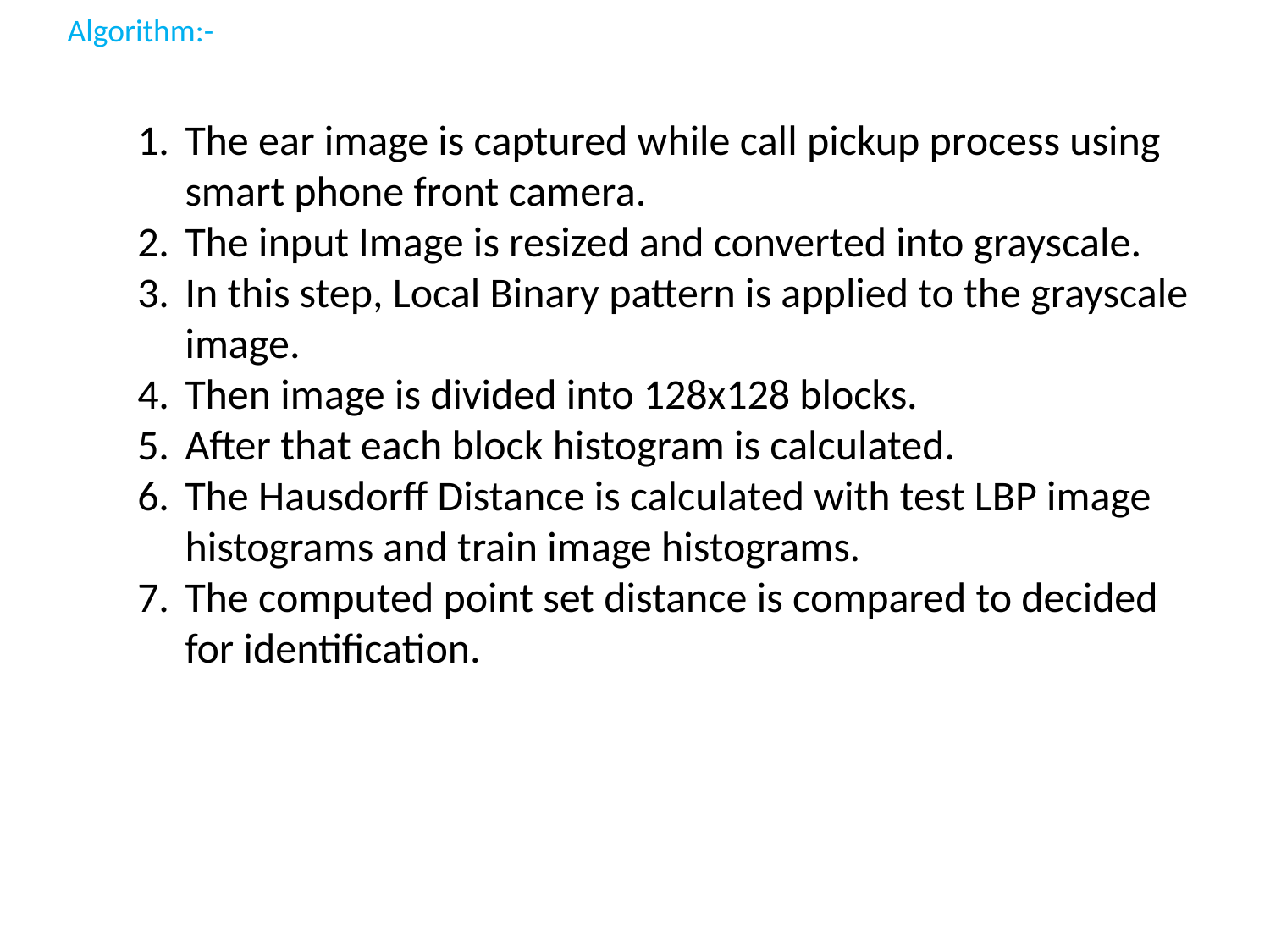

Algorithm:-
The ear image is captured while call pickup process using smart phone front camera.
The input Image is resized and converted into grayscale.
In this step, Local Binary pattern is applied to the grayscale image.
Then image is divided into 128x128 blocks.
After that each block histogram is calculated.
The Hausdorff Distance is calculated with test LBP image histograms and train image histograms.
The computed point set distance is compared to decided for identification.